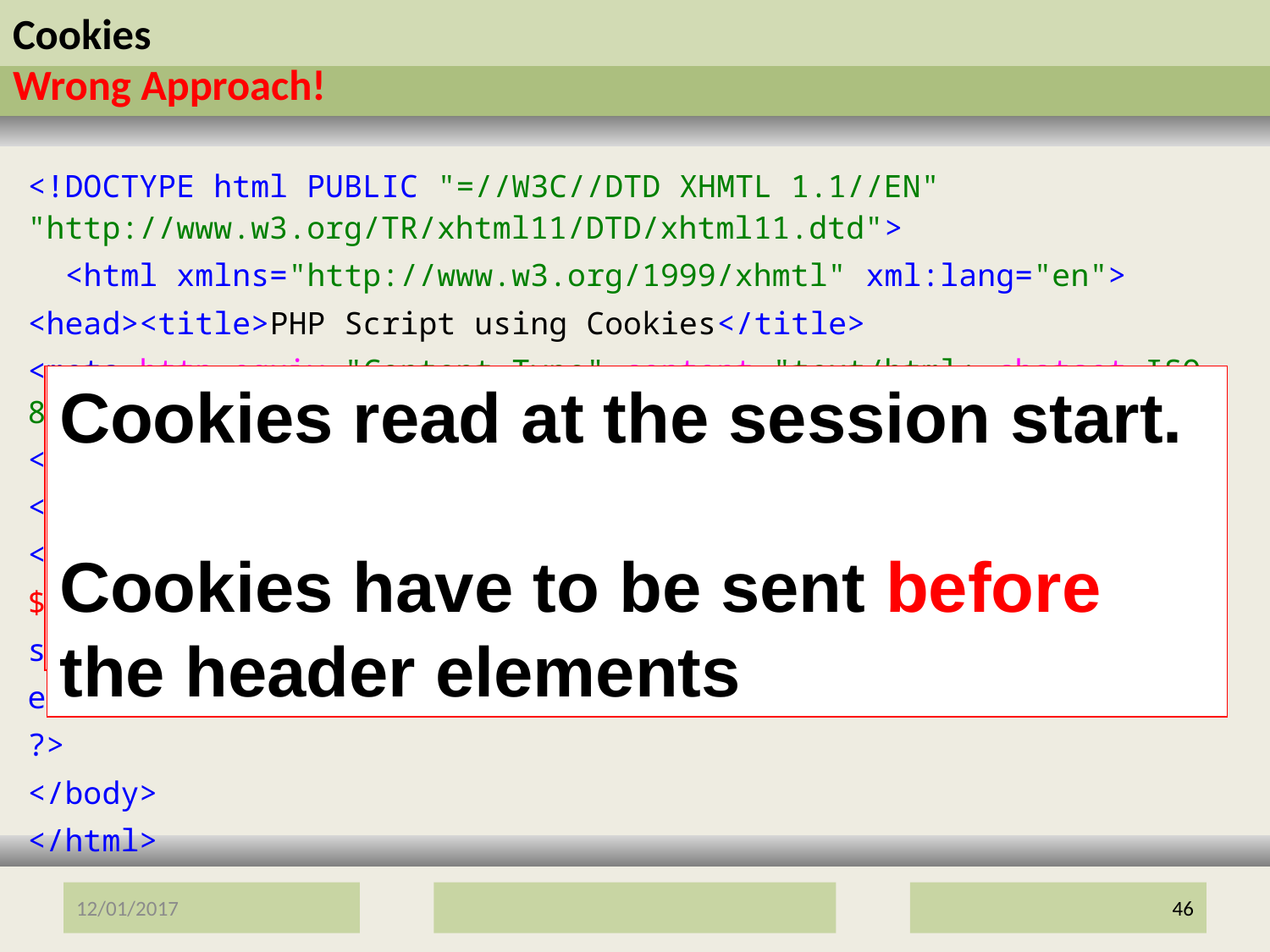

# Cookies Wrong Approach!
<!DOCTYPE html PUBLIC "=//W3C//DTD XHMTL 1.1//EN" "http://www.w3.org/TR/xhtml11/DTD/xhtml11.dtd">
  <html xmlns="http://www.w3.org/1999/xhmtl" xml:lang="en">
<head><title>PHP Script using Cookies</title>
<meta http-equiv="Content-Type" content="text/html; chatset=ISO-8859-1" />
</head>
<body>
<?php
$value = “James";
setcookie (“user", $value);
echo “User cookie set<br>";
?>
</body>
</html>
Gets an error!:

Warning: Cannot modify header information - headers already sent by (output started at /var/www/html/TESTandre/159339/PHP/cookie_with_headers.php:9) in /var/www/html/TESTandre/159339/PHP/cookie_with_headers.php on line 11

(adapted from Stobart & Parsons (2008))
Cookies read at the session start.

Cookies have to be sent before the header elements
12/01/2017

46